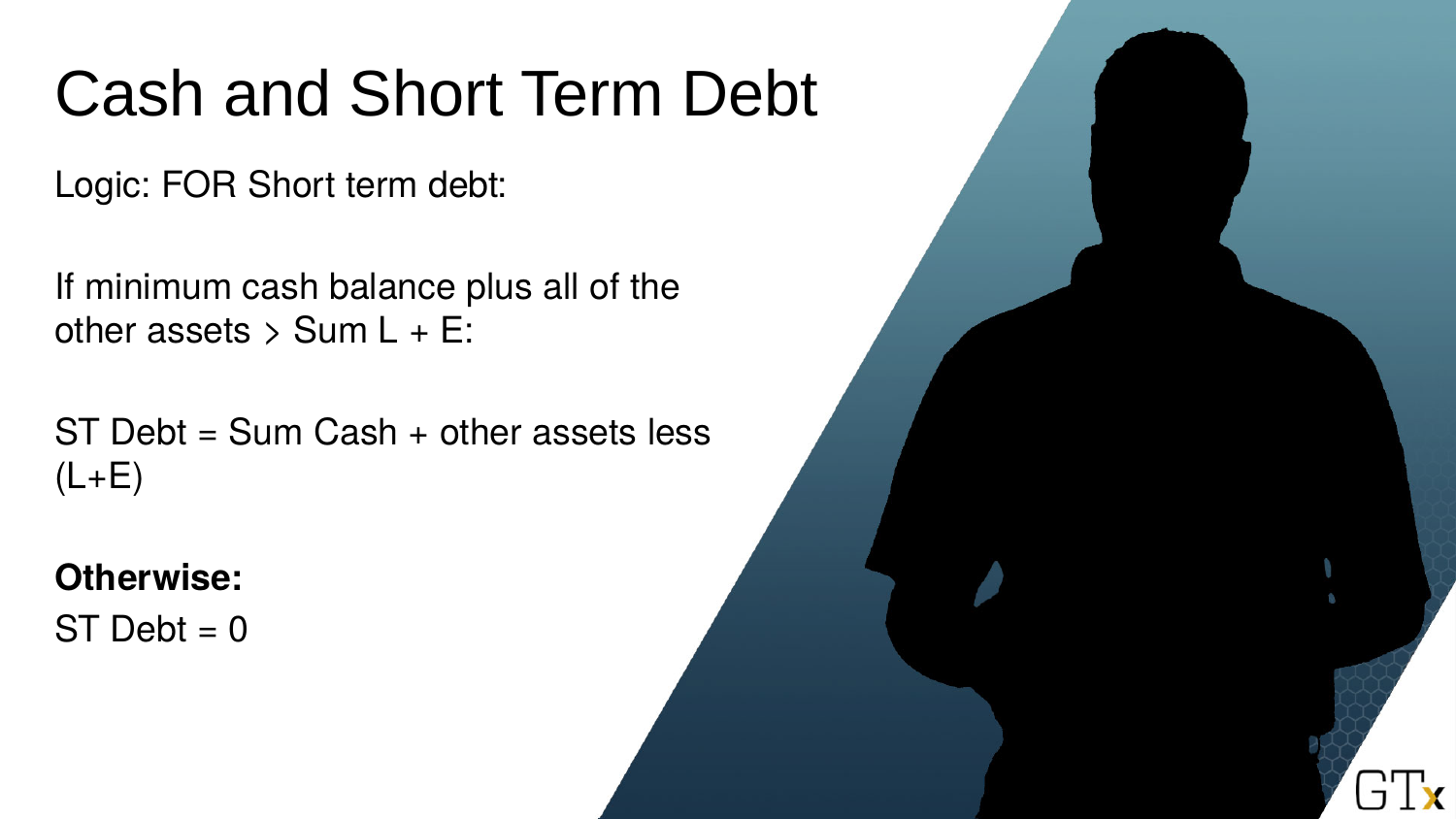

# Cash and Short Term Debt
Logic: FOR Short term debt:

If minimum cash balance plus all of the other assets > Sum L + E:

ST Debt = Sum Cash + other assets less (L+E)

Otherwise:
ST Debt = 0